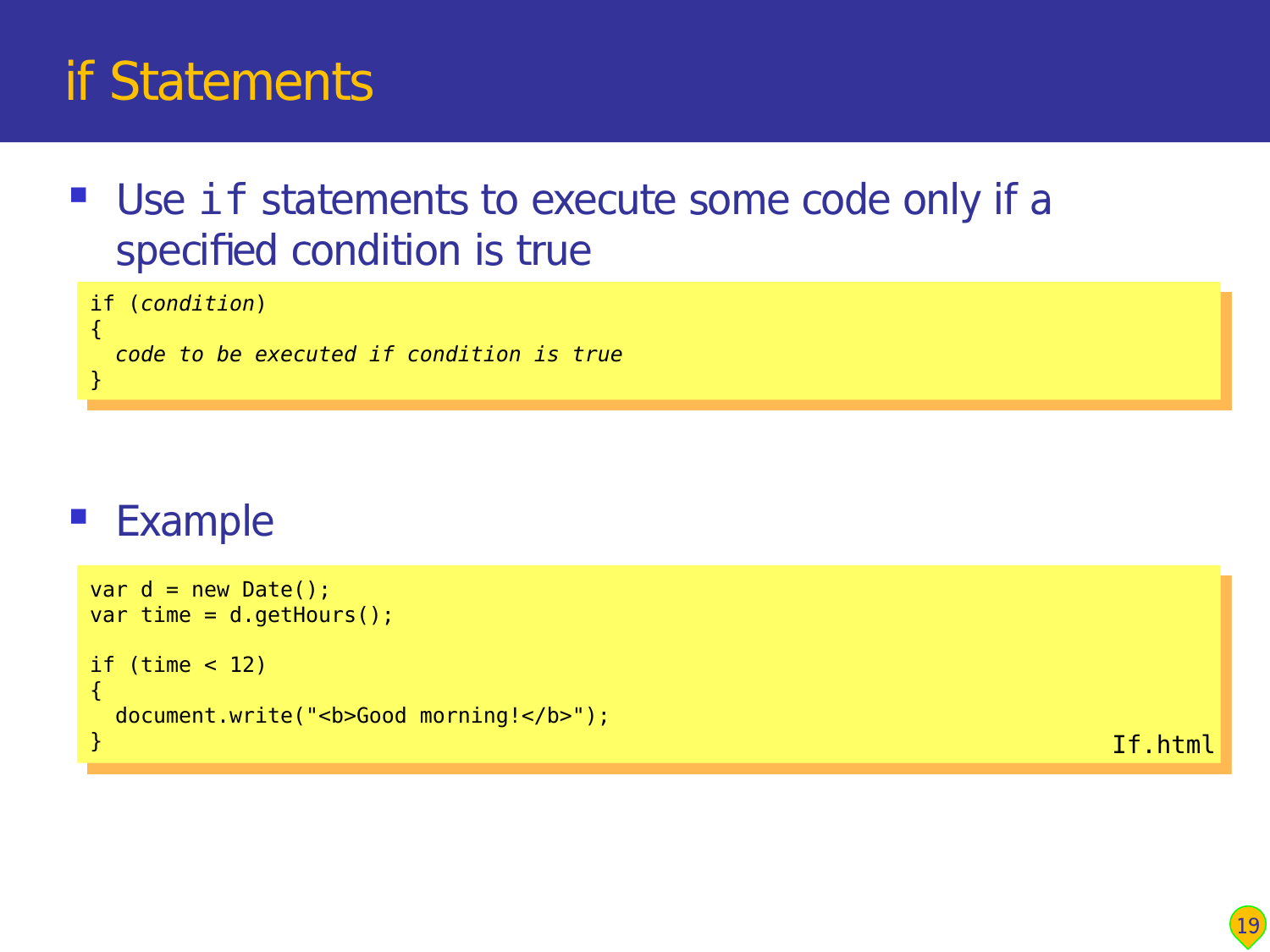

# if Statements
Use if statements to execute some code only if a specified condition is true

Example

if (condition)
{
  code to be executed if condition is true
}
var d = new Date();
var time = d.getHours();
if (time < 12)
{
  document.write("<b>Good morning!</b>");
}
If.html
19